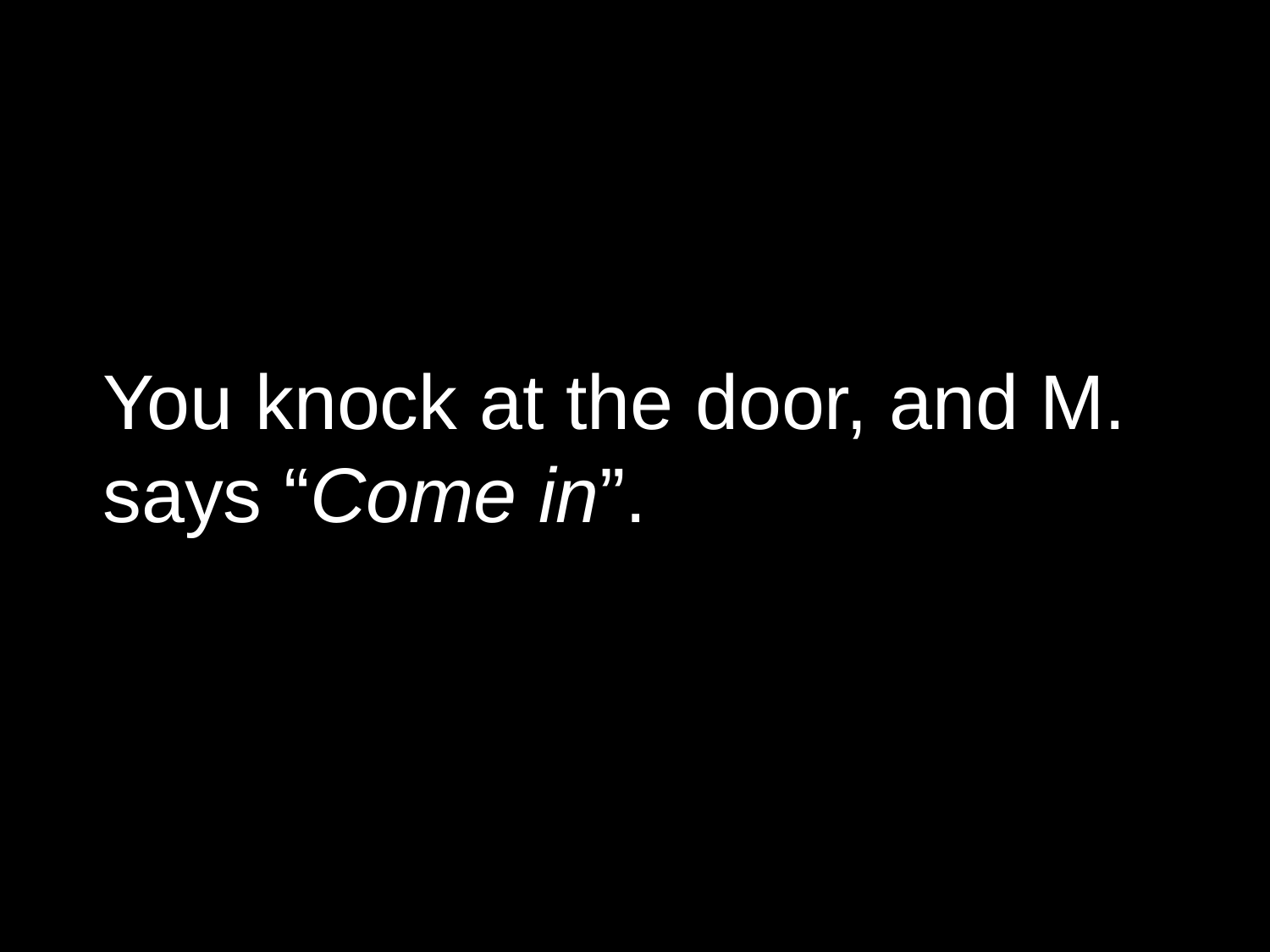

You knock at the door, and M. says “Come in”.